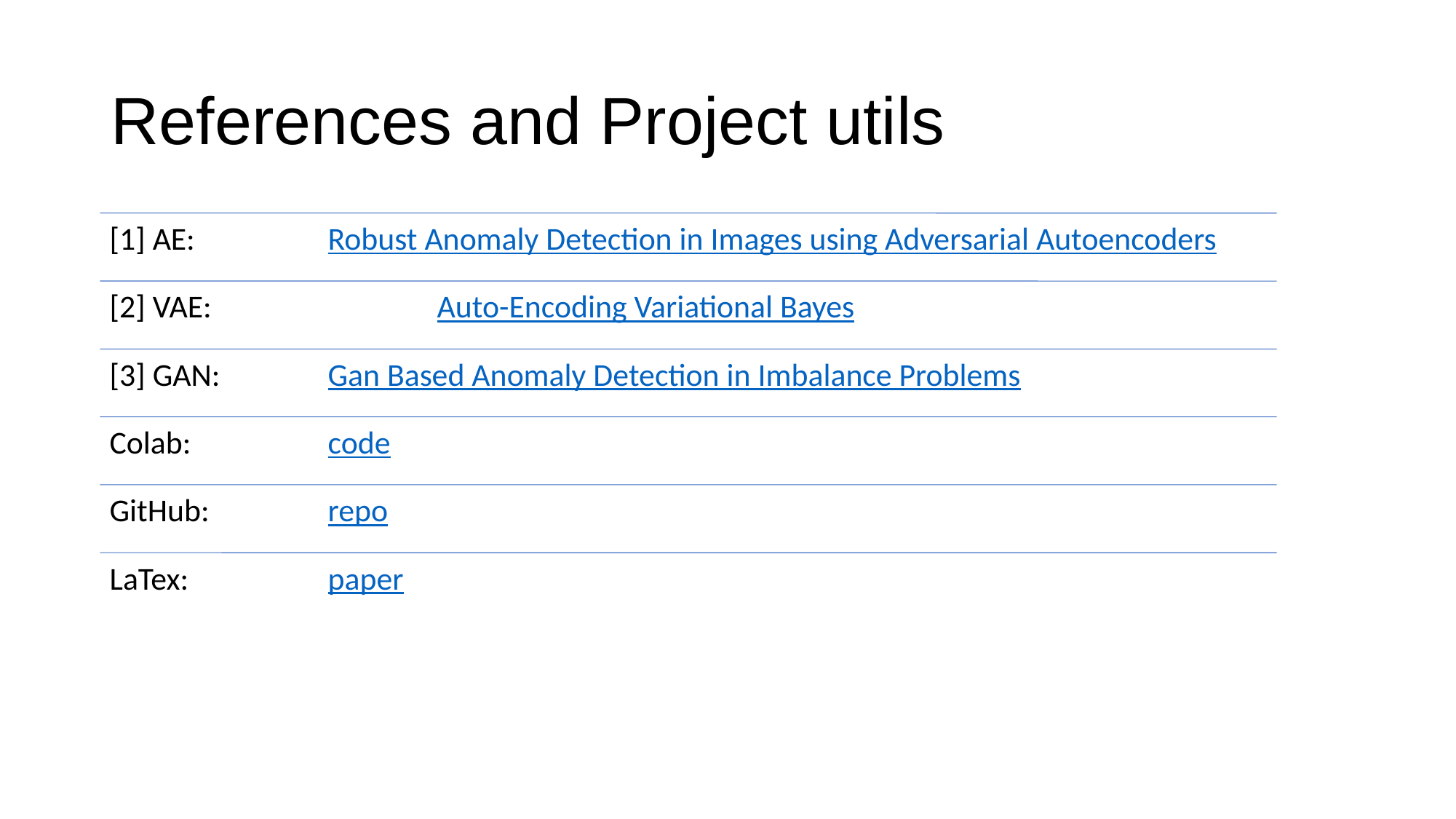

# References and Project utils
[1] AE: 		Robust Anomaly Detection in Images using Adversarial Autoencoders
[2] VAE: 		Auto-Encoding Variational Bayes
[3] GAN: 	Gan Based Anomaly Detection in Imbalance Problems
Colab:  		code
GitHub: 		repo
LaTex: 		paper